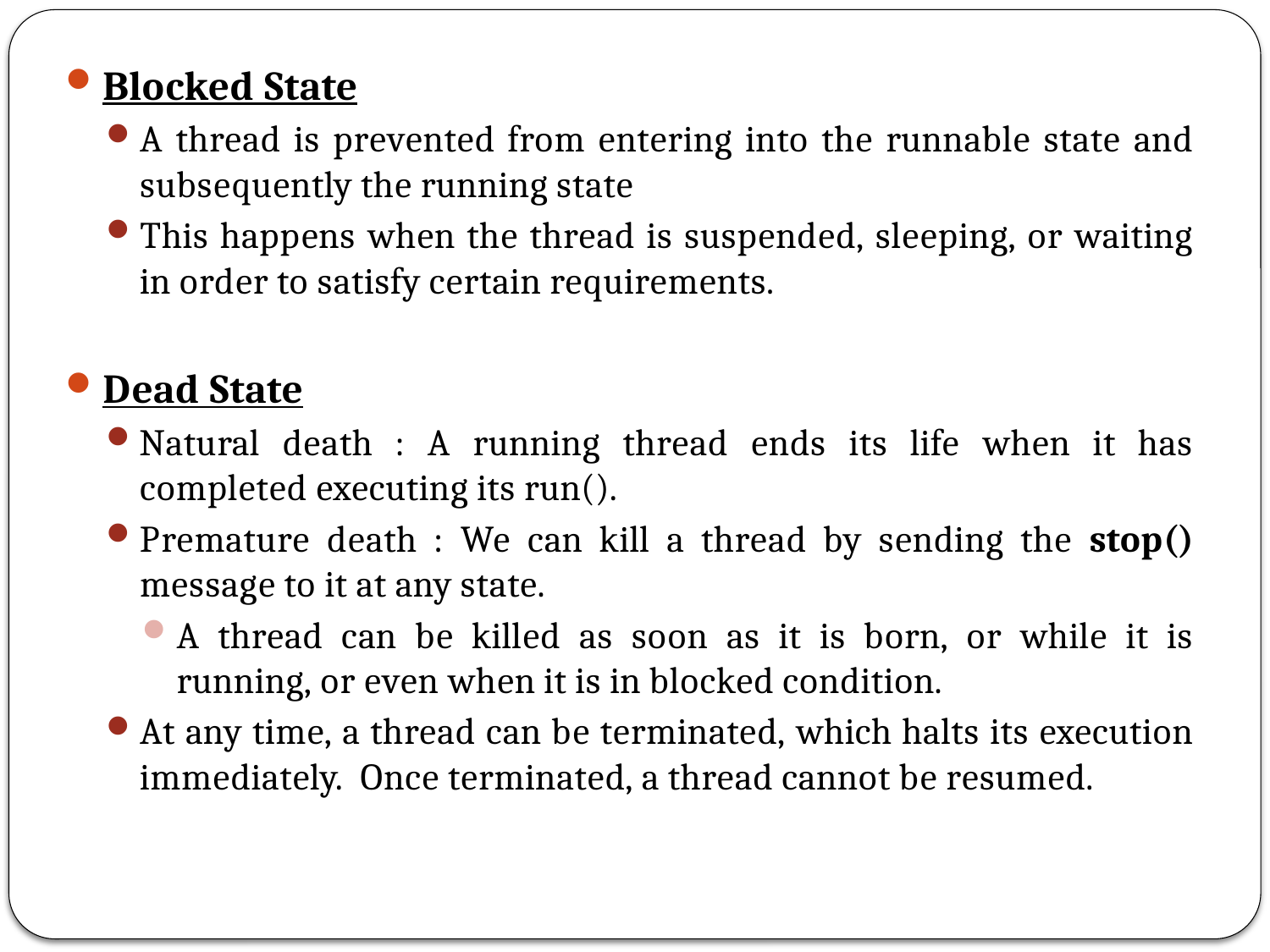

Blocked State
A thread is prevented from entering into the runnable state and subsequently the running state
This happens when the thread is suspended, sleeping, or waiting in order to satisfy certain requirements.

Dead State
Natural death : A running thread ends its life when it has completed executing its run().
Premature death : We can kill a thread by sending the stop() message to it at any state.
A thread can be killed as soon as it is born, or while it is running, or even when it is in blocked condition.
At any time, a thread can be terminated, which halts its execution immediately.  Once terminated, a thread cannot be resumed.